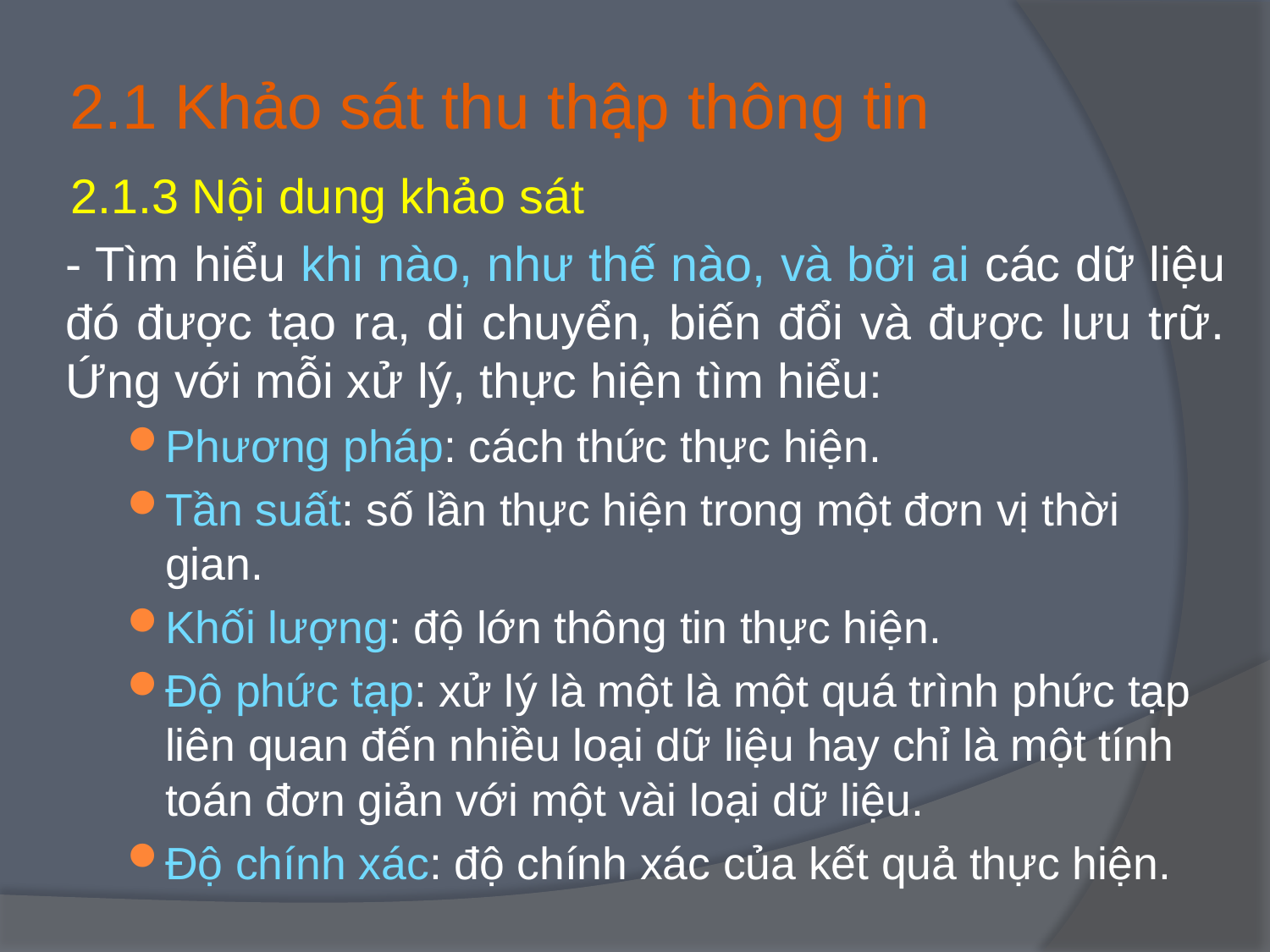

# 2.1 Khảo sát thu thập thông tin
2.1.3 Nội dung khảo sát
- Tìm hiểu khi nào, như thế nào, và bởi ai các dữ liệu đó được tạo ra, di chuyển, biến đổi và được lưu trữ. Ứng với mỗi xử lý, thực hiện tìm hiểu:
Phương pháp: cách thức thực hiện.
Tần suất: số lần thực hiện trong một đơn vị thời gian.
Khối lượng: độ lớn thông tin thực hiện.
Độ phức tạp: xử lý là một là một quá trình phức tạp liên quan đến nhiều loại dữ liệu hay chỉ là một tính toán đơn giản với một vài loại dữ liệu.
Độ chính xác: độ chính xác của kết quả thực hiện.